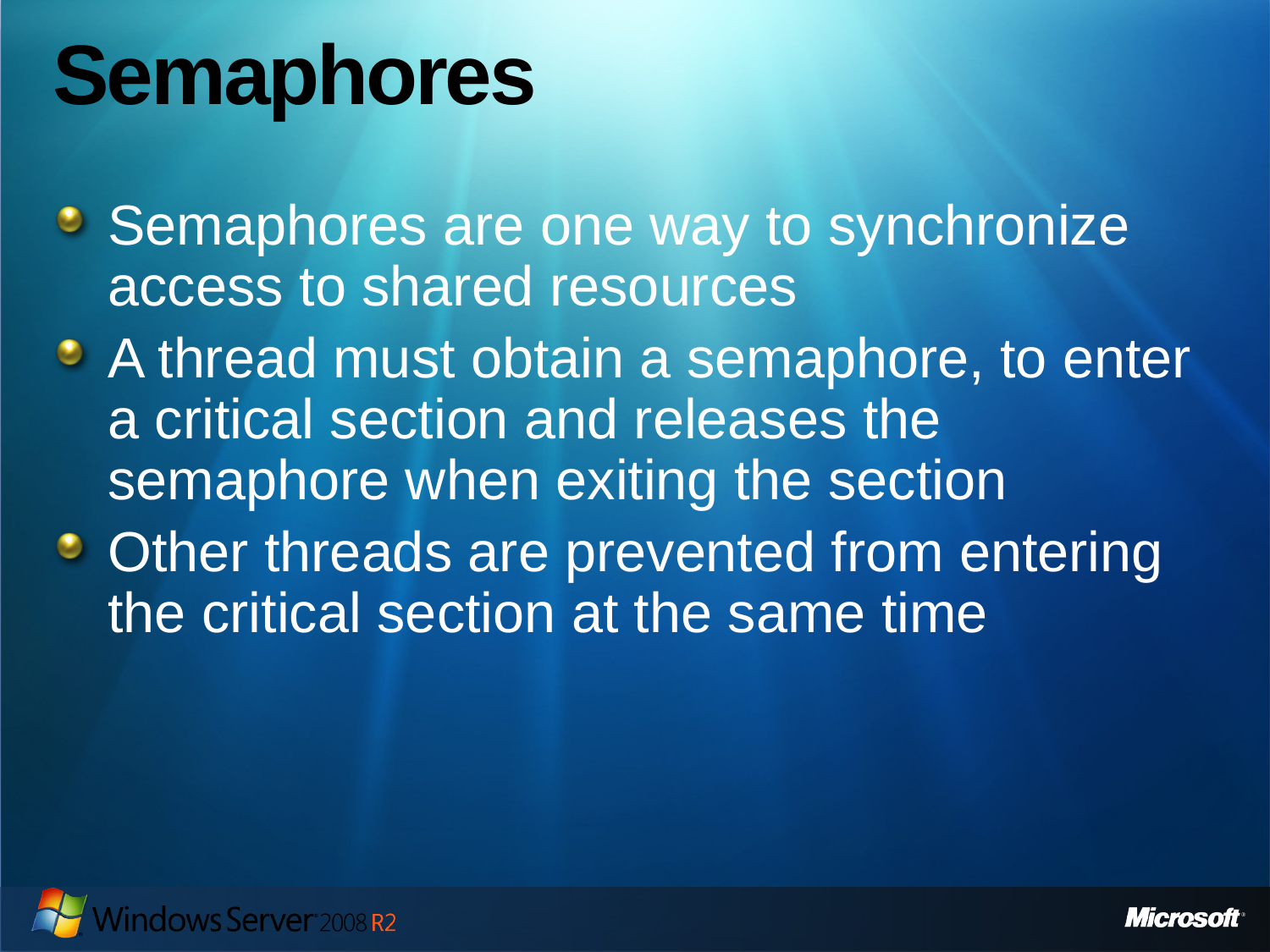

# Semaphores
Semaphores are one way to synchronize access to shared resources
A thread must obtain a semaphore, to enter a critical section and releases the semaphore when exiting the section
Other threads are prevented from entering the critical section at the same time